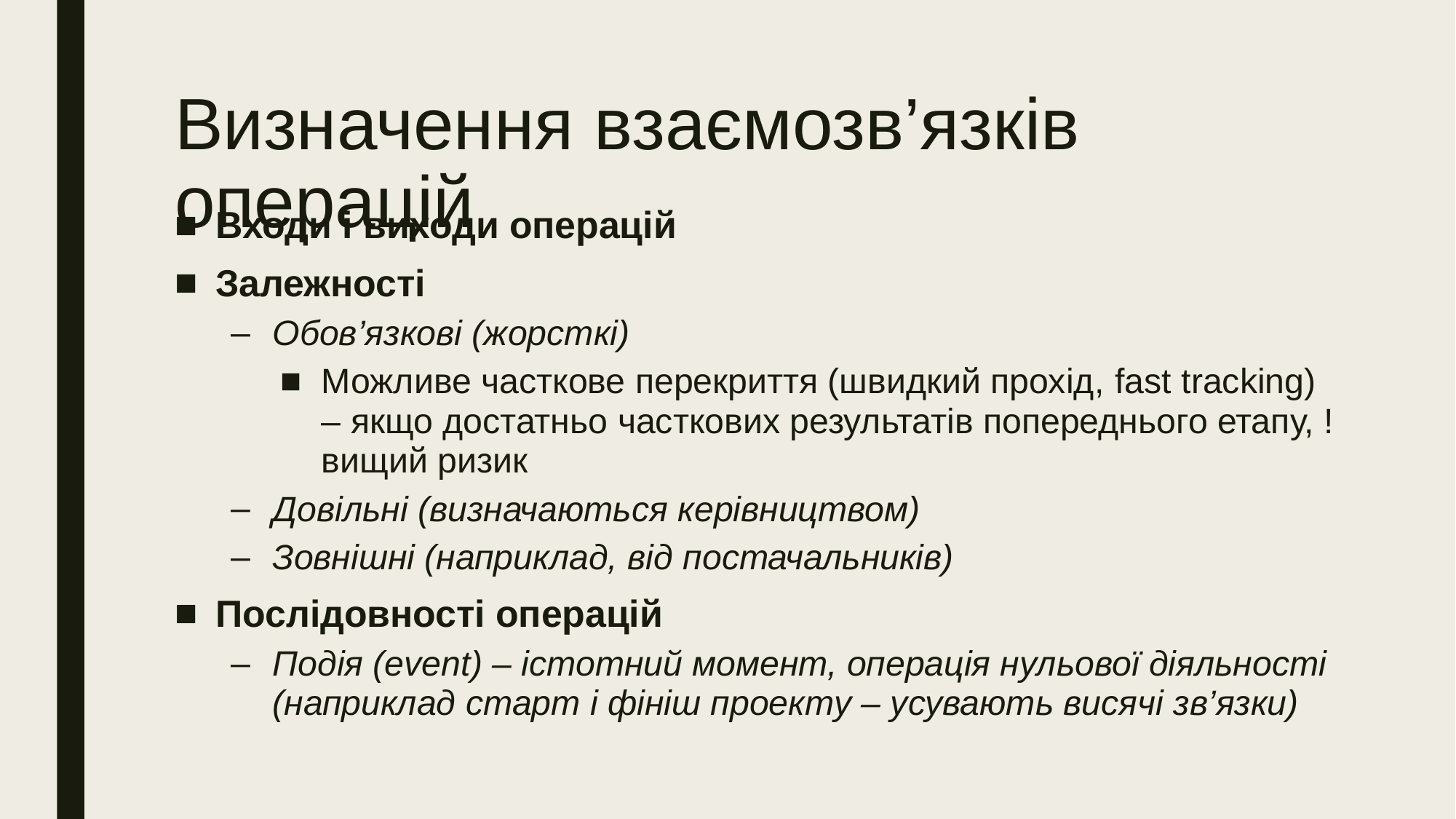

# Визначення взаємозв’язків операцій
Входи і виходи операцій
Залежності
Обов’язкові (жорсткі)
Можливе часткове перекриття (швидкий прохід, fast tracking) – якщо достатньо часткових результатів попереднього етапу, ! вищий ризик
Довільні (визначаються керівництвом)
Зовнішні (наприклад, від постачальників)
Послідовності операцій
Подія (event) – істотний момент, операція нульової діяльності (наприклад старт і фініш проекту – усувають висячі зв’язки)